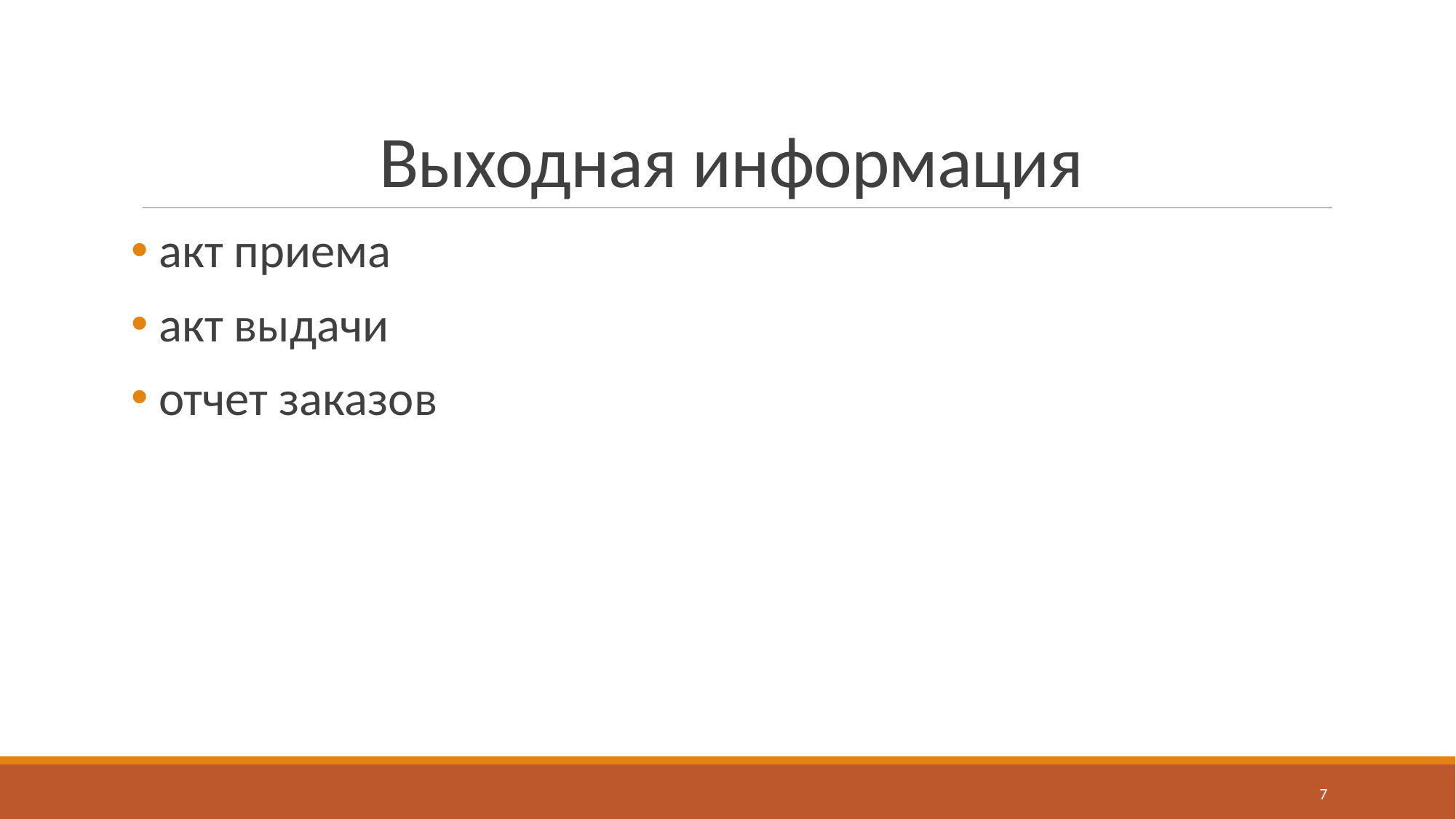

# Выходная информация
 акт приема
 акт выдачи
 отчет заказов
7